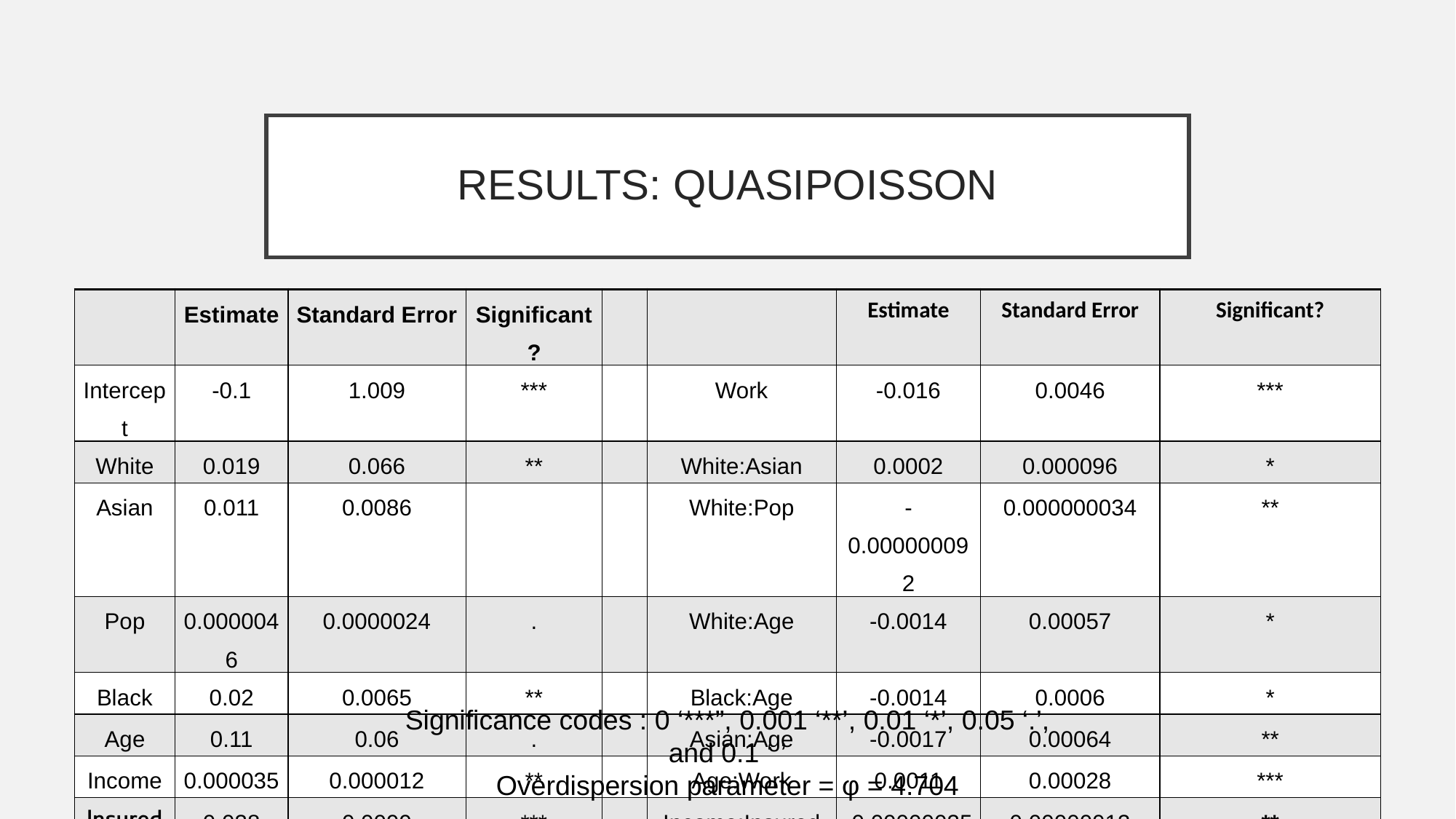

# RESULTS: QUASIPOISSON
|  | Estimate | Standard Error | Significant? |  |  | Estimate | Standard Error | Significant? |
| --- | --- | --- | --- | --- | --- | --- | --- | --- |
| Intercept | -0.1 | 1.009 | \*\*\* |  | Work | -0.016 | 0.0046 | \*\*\* |
| White | 0.019 | 0.066 | \*\* |  | White:Asian | 0.0002 | 0.000096 | \* |
| Asian | 0.011 | 0.0086 |  |  | White:Pop | -0.000000092 | 0.000000034 | \*\* |
| Pop | 0.0000046 | 0.0000024 | . |  | White:Age | -0.0014 | 0.00057 | \* |
| Black | 0.02 | 0.0065 | \*\* |  | Black:Age | -0.0014 | 0.0006 | \* |
| Age | 0.11 | 0.06 | . |  | Asian:Age | -0.0017 | 0.00064 | \*\* |
| Income | 0.000035 | 0.000012 | \*\* |  | Age:Work | 0.0011 | 0.00028 | \*\*\* |
| Insured | 0.038 | 0.0099 | \*\*\* |  | Income:Insured | -0.00000035 | 0.00000013 | \*\* |
Significance codes : 0 ‘***”, 0.001 ‘**’, 0.01 ‘*’, 0.05 ‘.’, and 0.1 ‘ ’
Overdispersion parameter = φ = 4.704